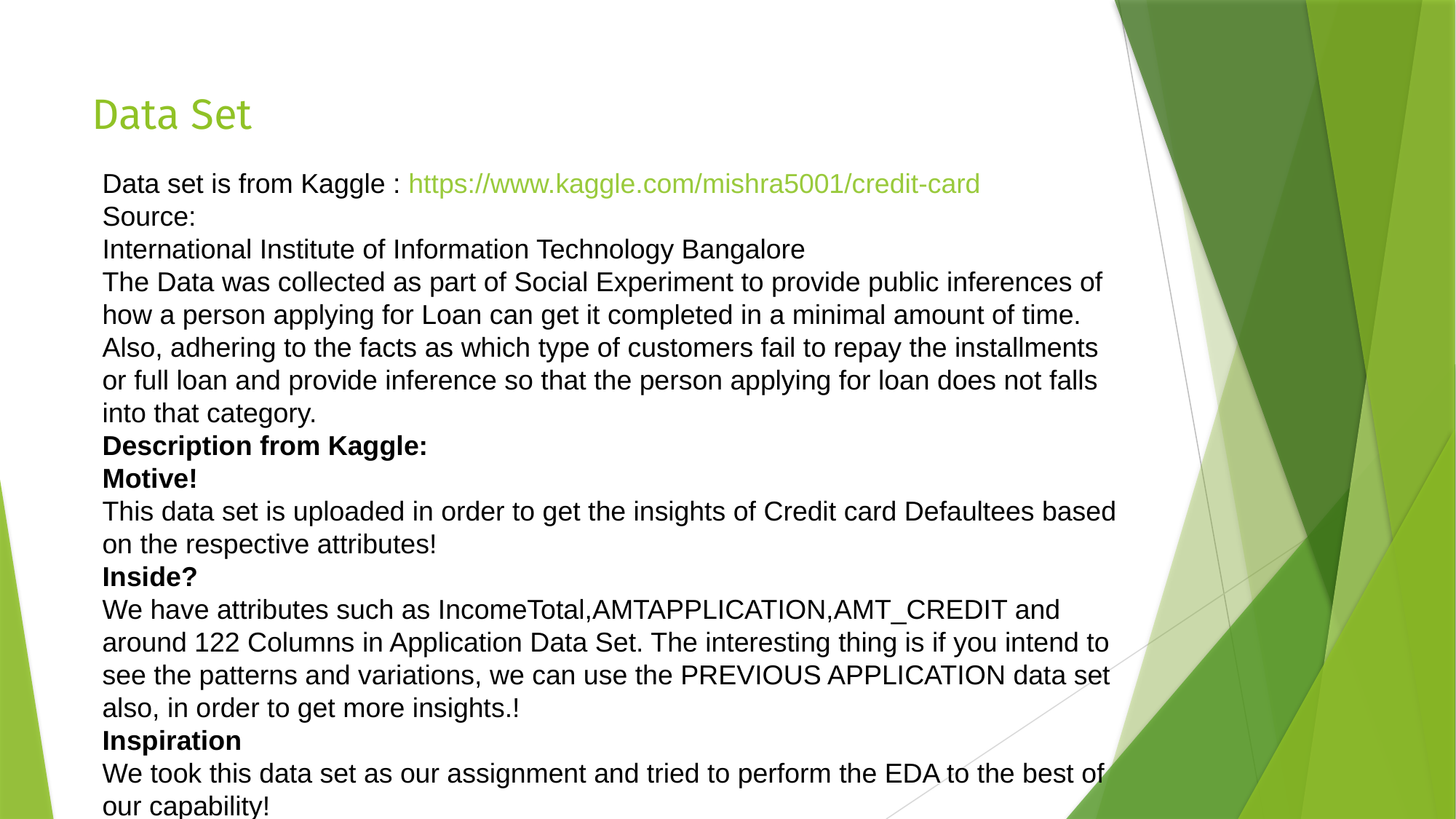

# Data Set
Data set is from Kaggle : https://www.kaggle.com/mishra5001/credit-card
Source:
International Institute of Information Technology Bangalore
The Data was collected as part of Social Experiment to provide public inferences of how a person applying for Loan can get it completed in a minimal amount of time. Also, adhering to the facts as which type of customers fail to repay the installments or full loan and provide inference so that the person applying for loan does not falls into that category.
Description from Kaggle:
Motive!
This data set is uploaded in order to get the insights of Credit card Defaultees based on the respective attributes!
Inside?
We have attributes such as IncomeTotal,AMTAPPLICATION,AMT_CREDIT and around 122 Columns in Application Data Set. The interesting thing is if you intend to see the patterns and variations, we can use the PREVIOUS APPLICATION data set also, in order to get more insights.!
Inspiration
We took this data set as our assignment and tried to perform the EDA to the best of our capability!